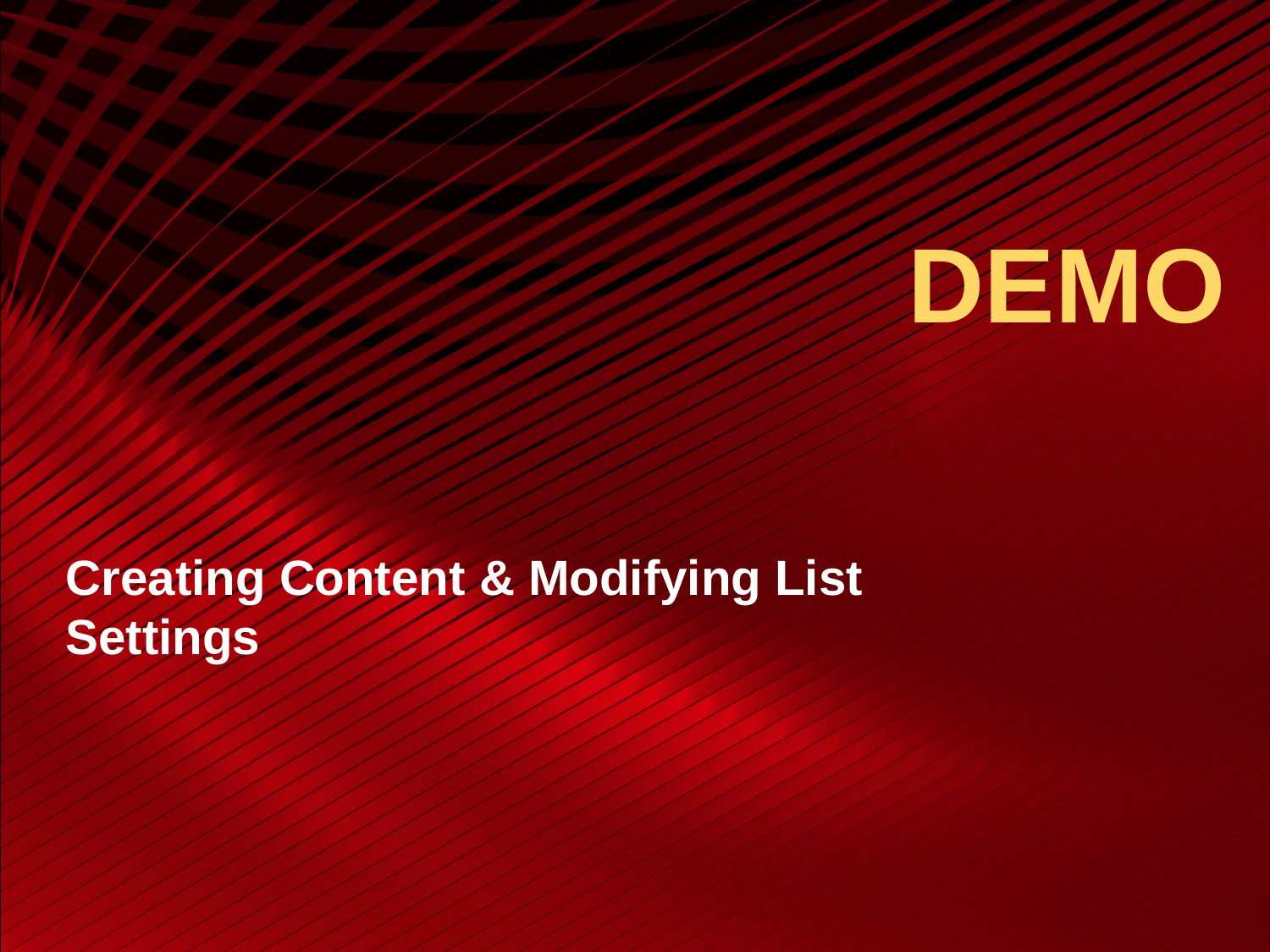

# DEMO
Creating Content & Modifying List Settings